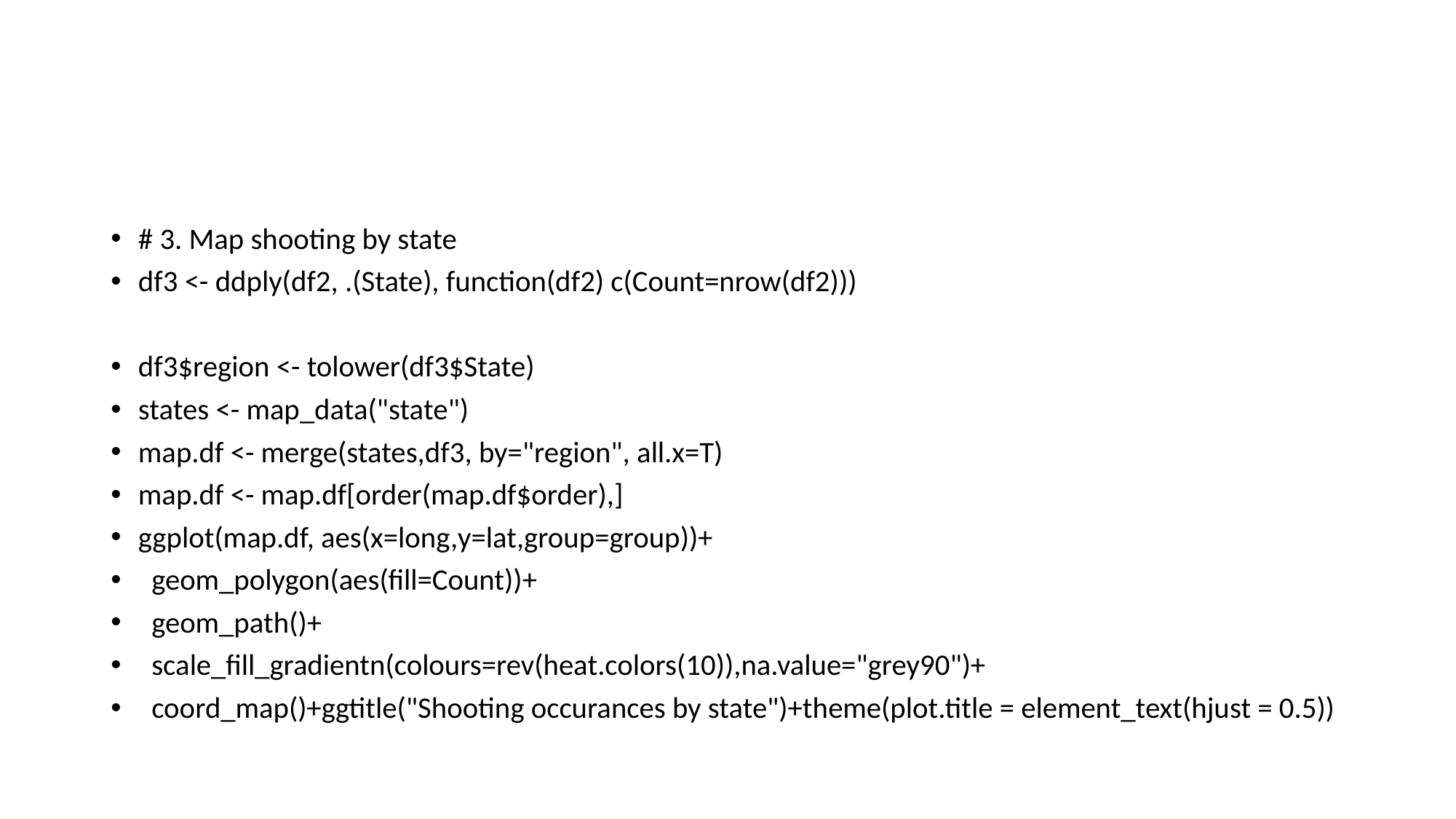

#
# 3. Map shooting by state
df3 <- ddply(df2, .(State), function(df2) c(Count=nrow(df2)))

df3$region <- tolower(df3$State)
states <- map_data("state")
map.df <- merge(states,df3, by="region", all.x=T)
map.df <- map.df[order(map.df$order),]
ggplot(map.df, aes(x=long,y=lat,group=group))+
  geom_polygon(aes(fill=Count))+
  geom_path()+
  scale_fill_gradientn(colours=rev(heat.colors(10)),na.value="grey90")+
  coord_map()+ggtitle("Shooting occurances by state")+theme(plot.title = element_text(hjust = 0.5))